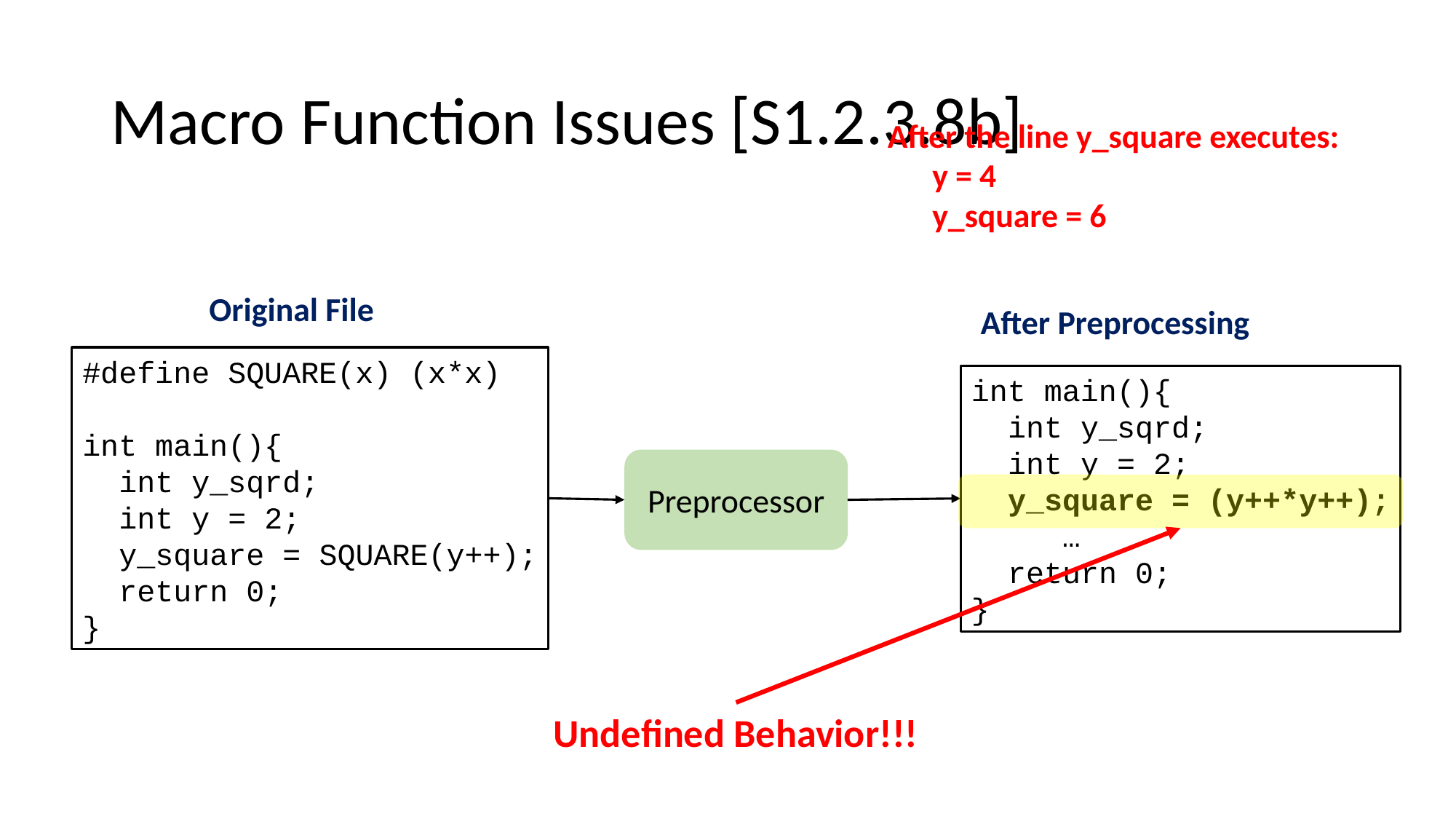

# Macro Function Issues [S1.2.3.8b]
After the line y_square executes:
      y = 4
      y_square = 6
Original File
After Preprocessing
#define SQUARE(x) (x*x)

int main(){
  int y_sqrd;
  int y = 2;
  y_square = SQUARE(y++);
  return 0;
}
int main(){
  int y_sqrd;
  int y = 2;
  y_square = (y++*y++);
     …
  return 0;
}
Preprocessor

Undefined Behavior!!!